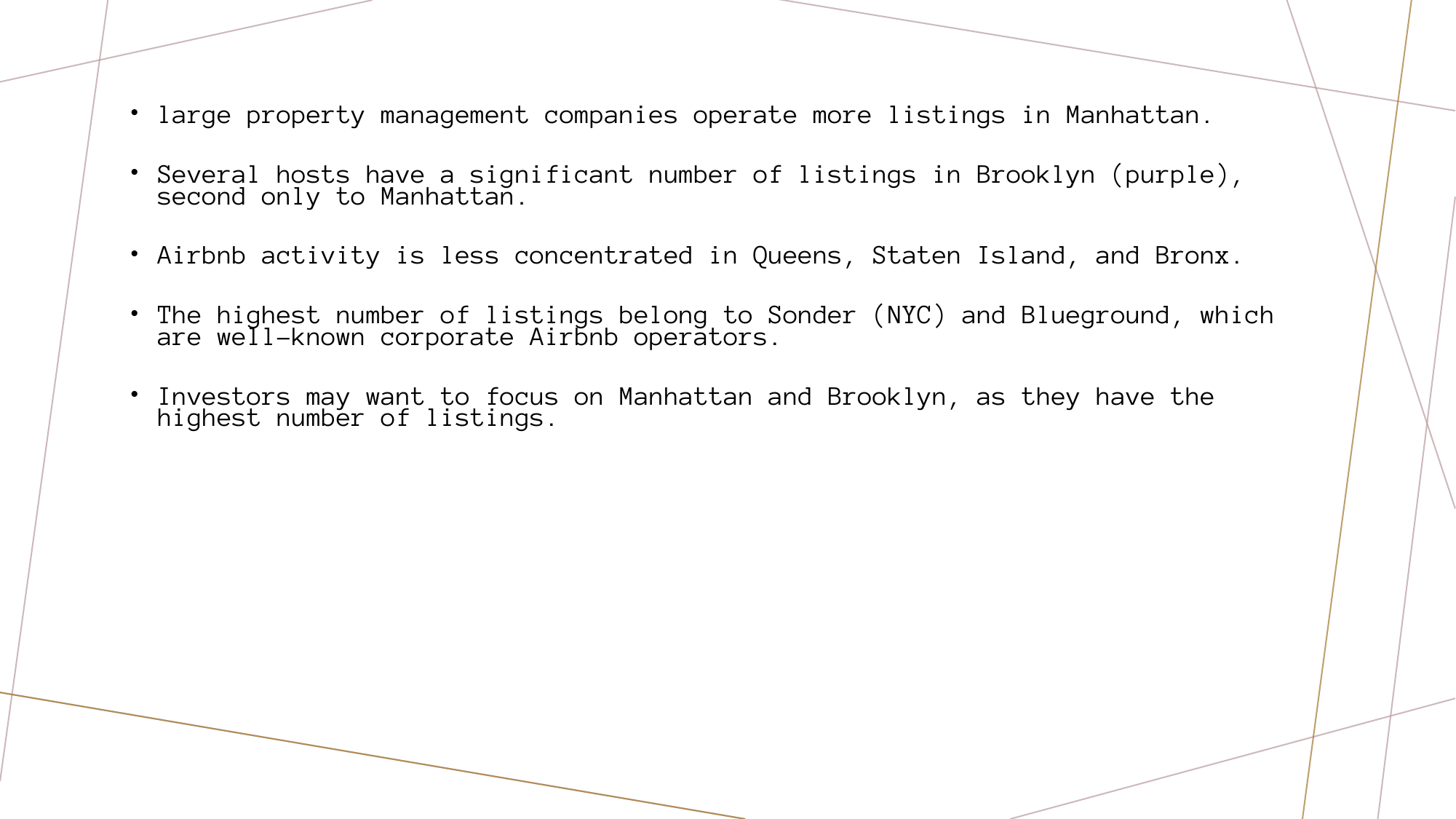

large property management companies operate more listings in Manhattan.
Several hosts have a significant number of listings in Brooklyn (purple), second only to Manhattan.
Airbnb activity is less concentrated in Queens, Staten Island, and Bronx.
The highest number of listings belong to Sonder (NYC) and Blueground, which are well-known corporate Airbnb operators.
Investors may want to focus on Manhattan and Brooklyn, as they have the highest number of listings.